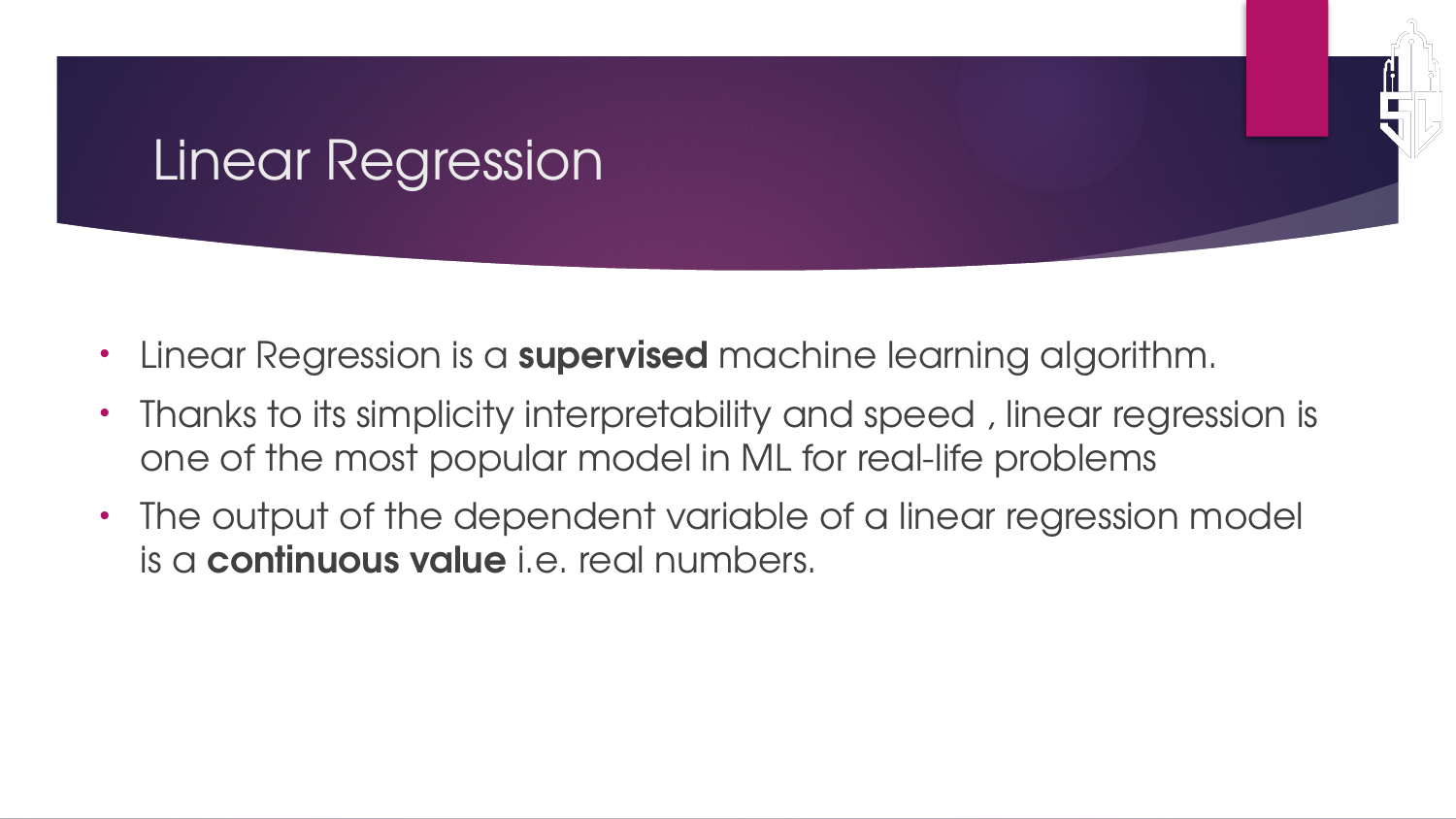

# Linear Regression
Linear Regression is a supervised machine learning algorithm.
Thanks to its simplicity interpretability and speed , linear regression is one of the most popular model in ML for real-life problems
The output of the dependent variable of a linear regression model is a continuous value i.e. real numbers.